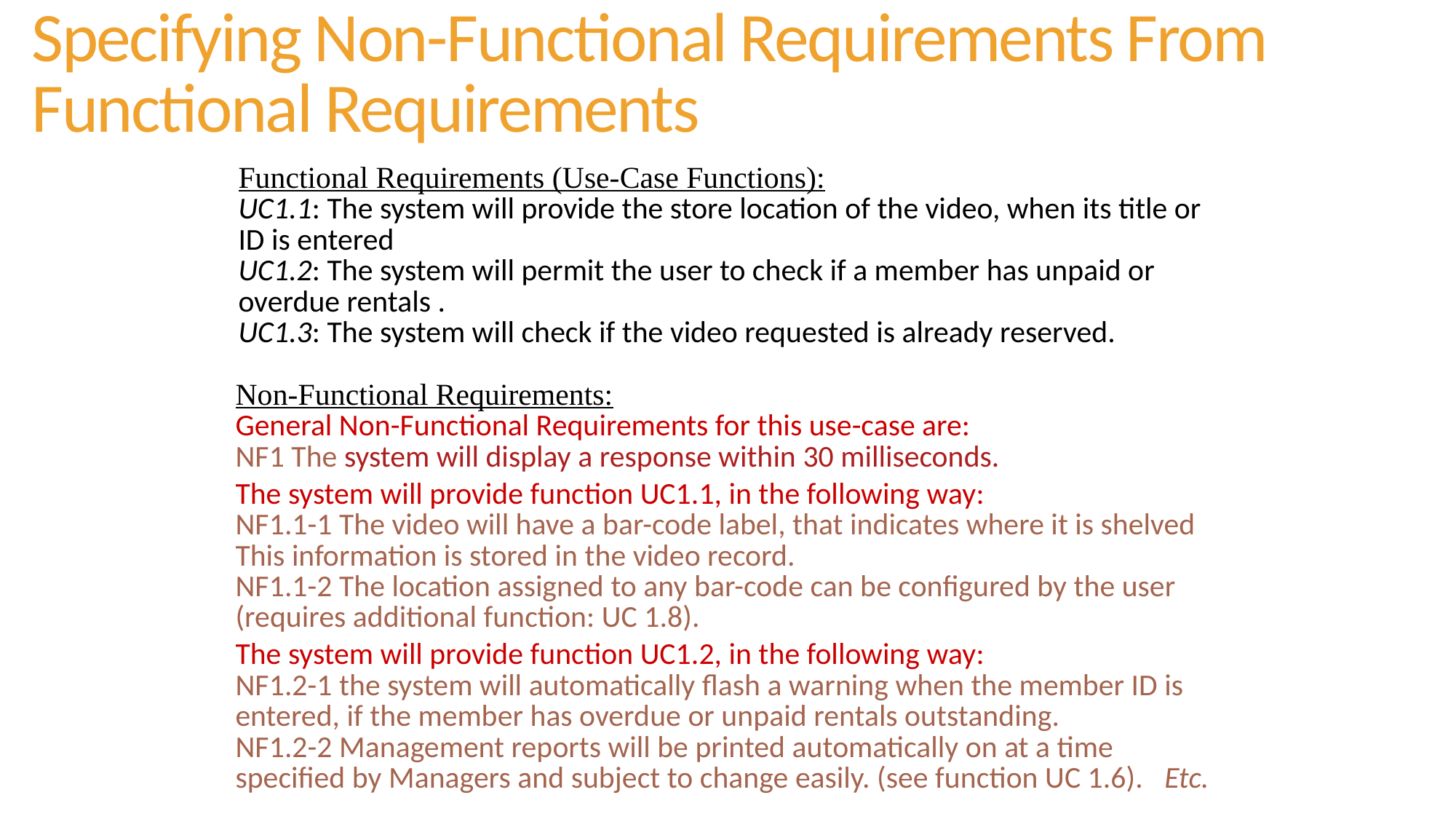

# Specifying Non-Functional Requirements From Functional Requirements
Functional Requirements (Use-Case Functions):
UC1.1: The system will provide the store location of the video, when its title or ID is entered
UC1.2: The system will permit the user to check if a member has unpaid or overdue rentals .
UC1.3: The system will check if the video requested is already reserved.
Non-Functional Requirements:
General Non-Functional Requirements for this use-case are:
NF1 The system will display a response within 30 milliseconds.
The system will provide function UC1.1, in the following way:
NF1.1-1 The video will have a bar-code label, that indicates where it is shelved This information is stored in the video record.
NF1.1-2 The location assigned to any bar-code can be configured by the user (requires additional function: UC 1.8).
The system will provide function UC1.2, in the following way:
NF1.2-1 the system will automatically flash a warning when the member ID is entered, if the member has overdue or unpaid rentals outstanding.
NF1.2-2 Management reports will be printed automatically on at a time specified by Managers and subject to change easily. (see function UC 1.6).   Etc.